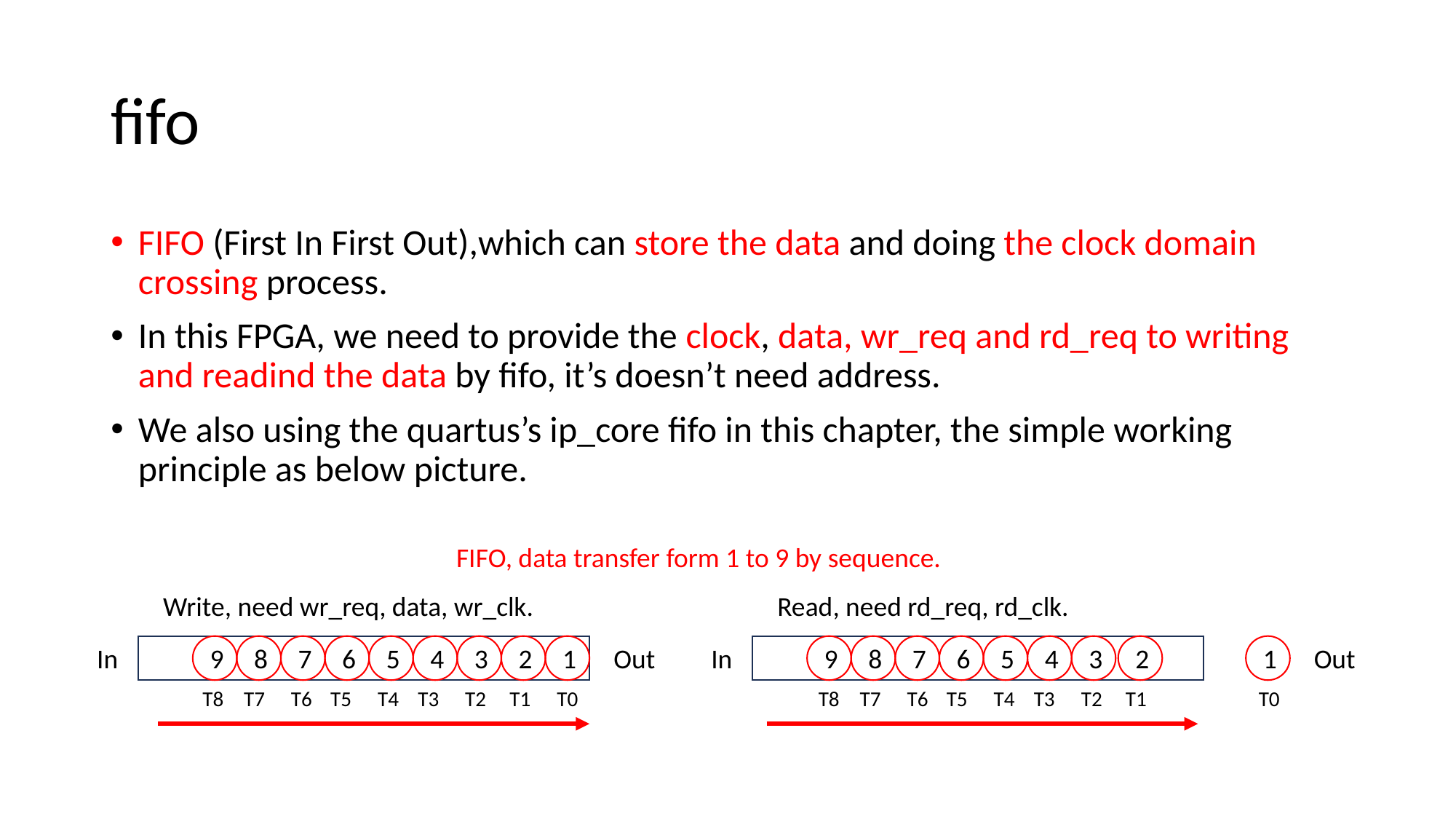

# fifo
FIFO (First In First Out),which can store the data and doing the clock domain crossing process.
In this FPGA, we need to provide the clock, data, wr_req and rd_req to writing and readind the data by fifo, it’s doesn’t need address.
We also using the quartus’s ip_core fifo in this chapter, the simple working principle as below picture.
FIFO, data transfer form 1 to 9 by sequence.
Write, need wr_req, data, wr_clk.
In

9
8
7
6
5
4
3
2
1
Out
T8
T7
T6
T5
T4
T3
T2
T1
T0
Read, need rd_req, rd_clk.
In

9
8
7
6
5
4
3
2
1
Out
T8
T7
T6
T5
T4
T3
T2
T1
T0